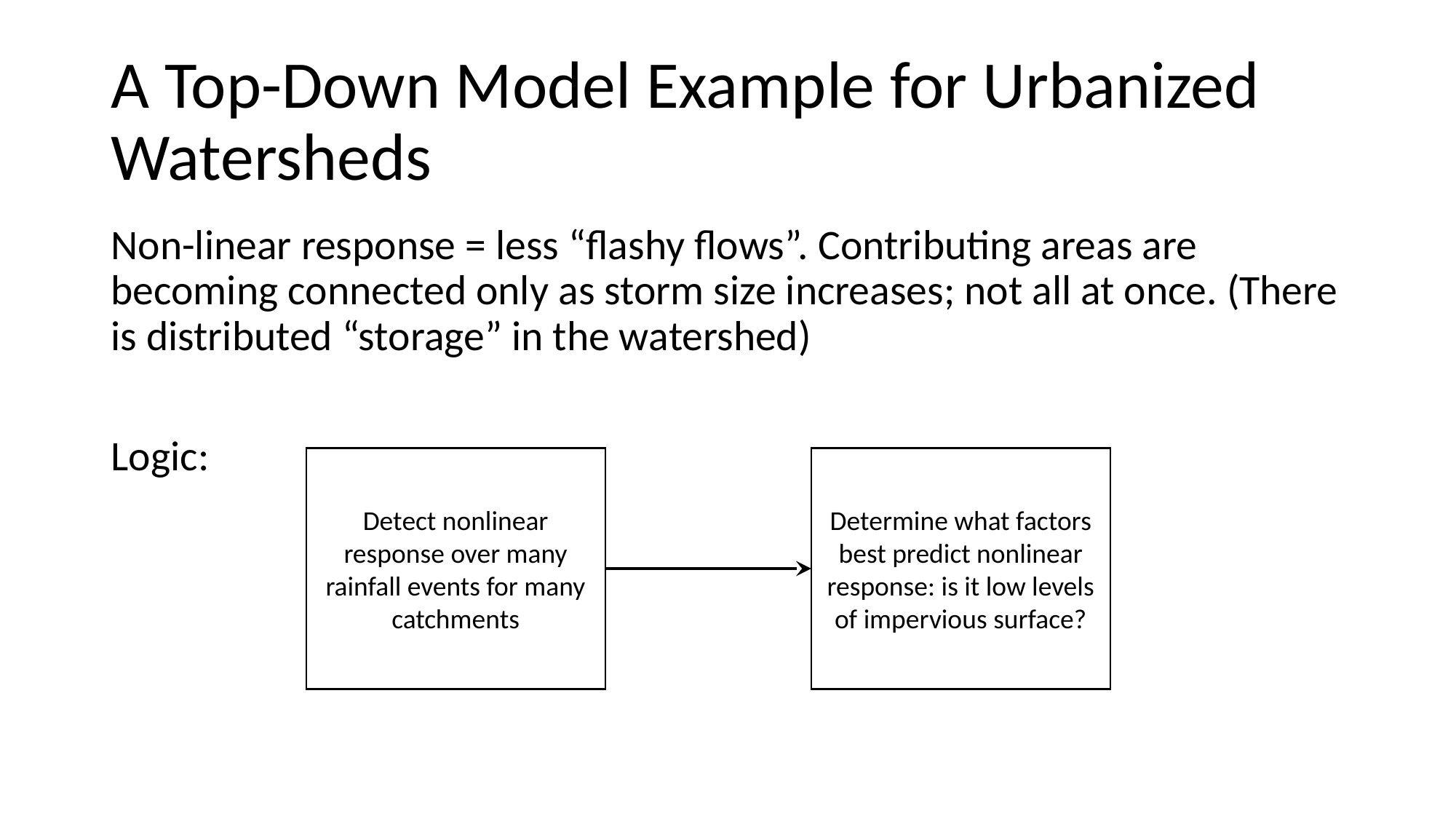

# A Top-Down Model Example for Urbanized Watersheds
Non-linear response = less “flashy flows”. Contributing areas are becoming connected only as storm size increases; not all at once. (There is distributed “storage” in the watershed)

Logic:

Detect nonlinear response over many rainfall events for many catchments
Determine what factors best predict nonlinear response: is it low levels of impervious surface?